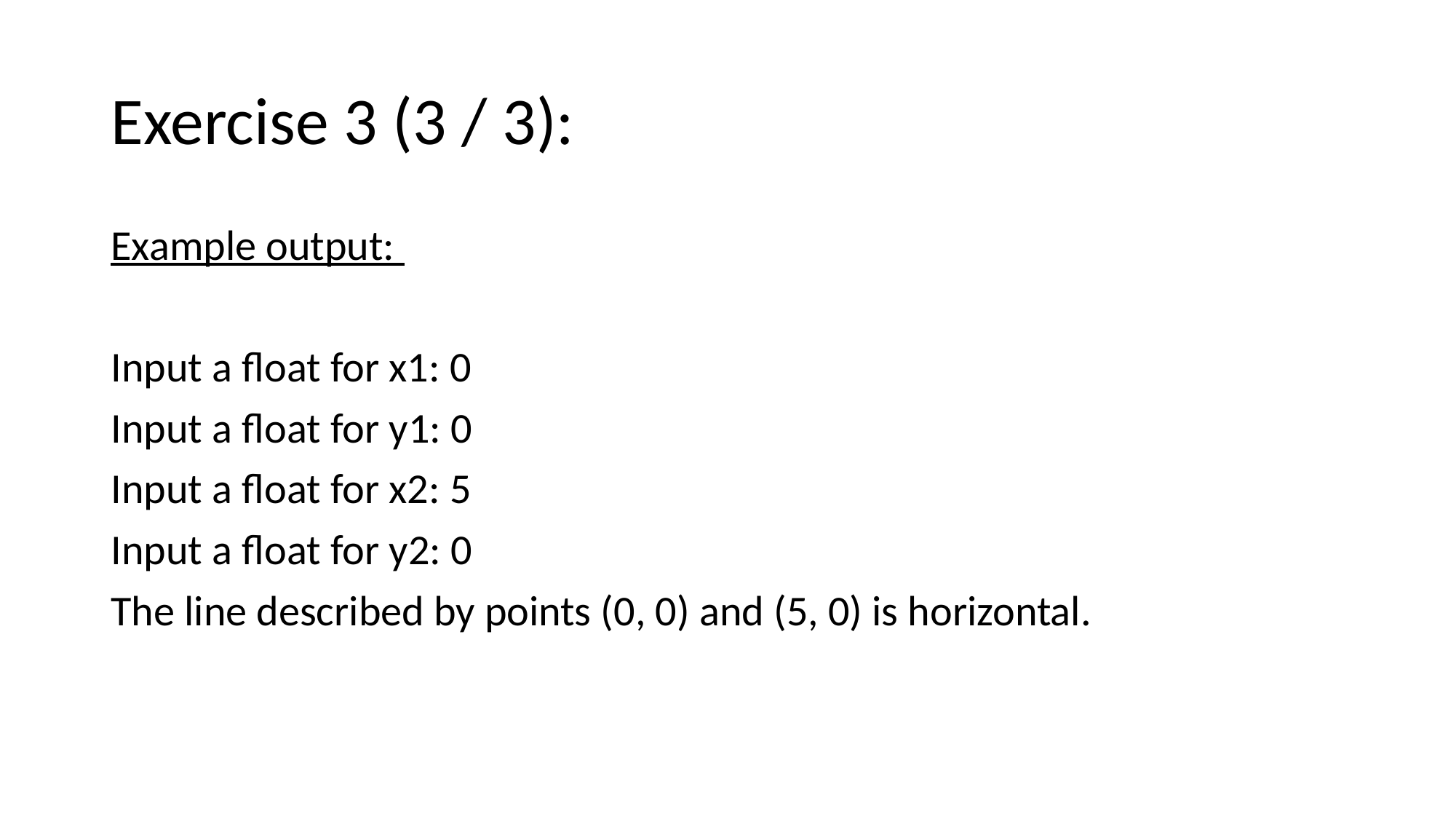

# Exercise 3 (3 / 3):
Example output:

Input a float for x1: 0
Input a float for y1: 0
Input a float for x2: 5
Input a float for y2: 0
The line described by points (0, 0) and (5, 0) is horizontal.